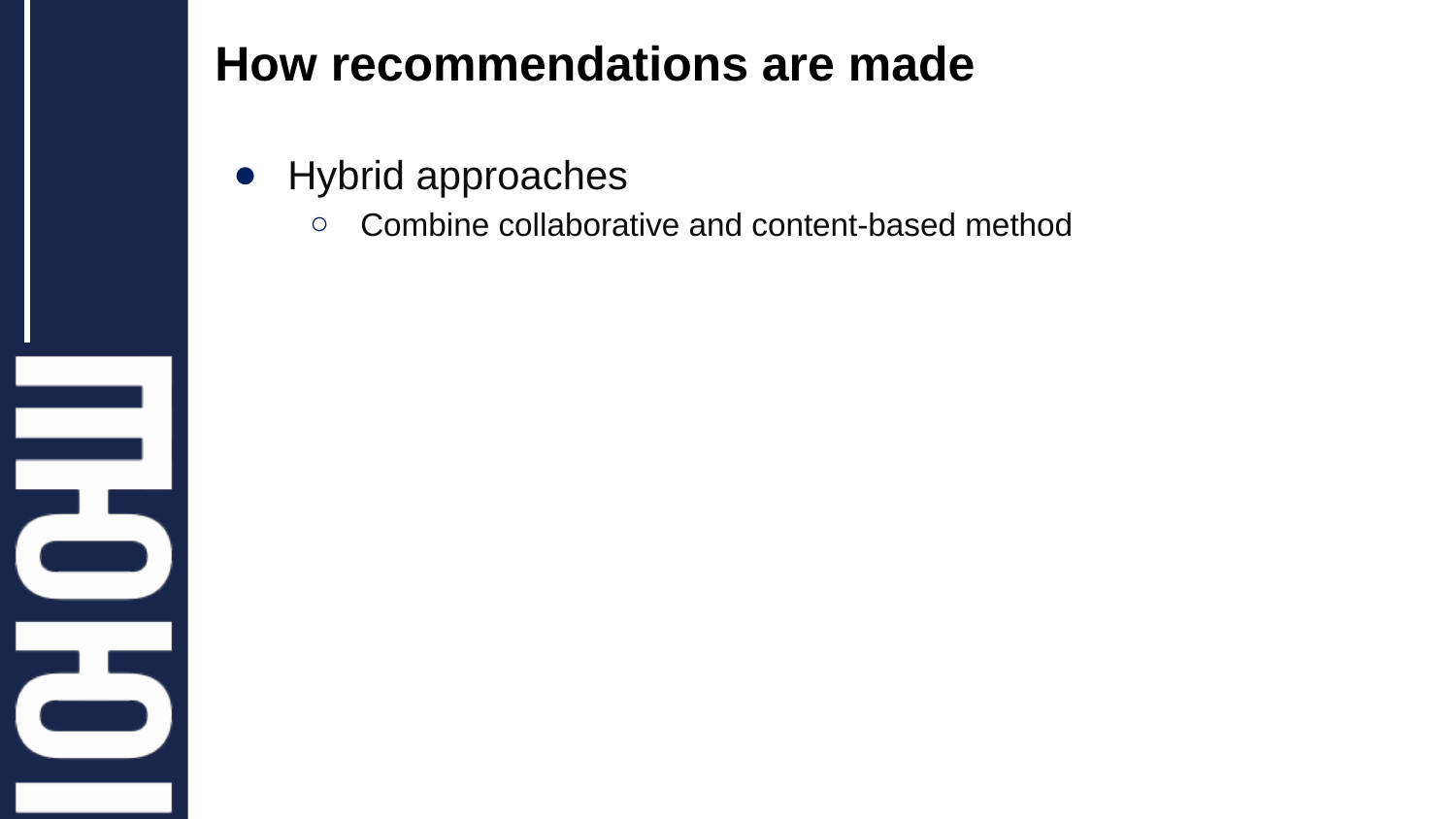

# How recommendations are made
Hybrid approaches
Combine collaborative and content-based method